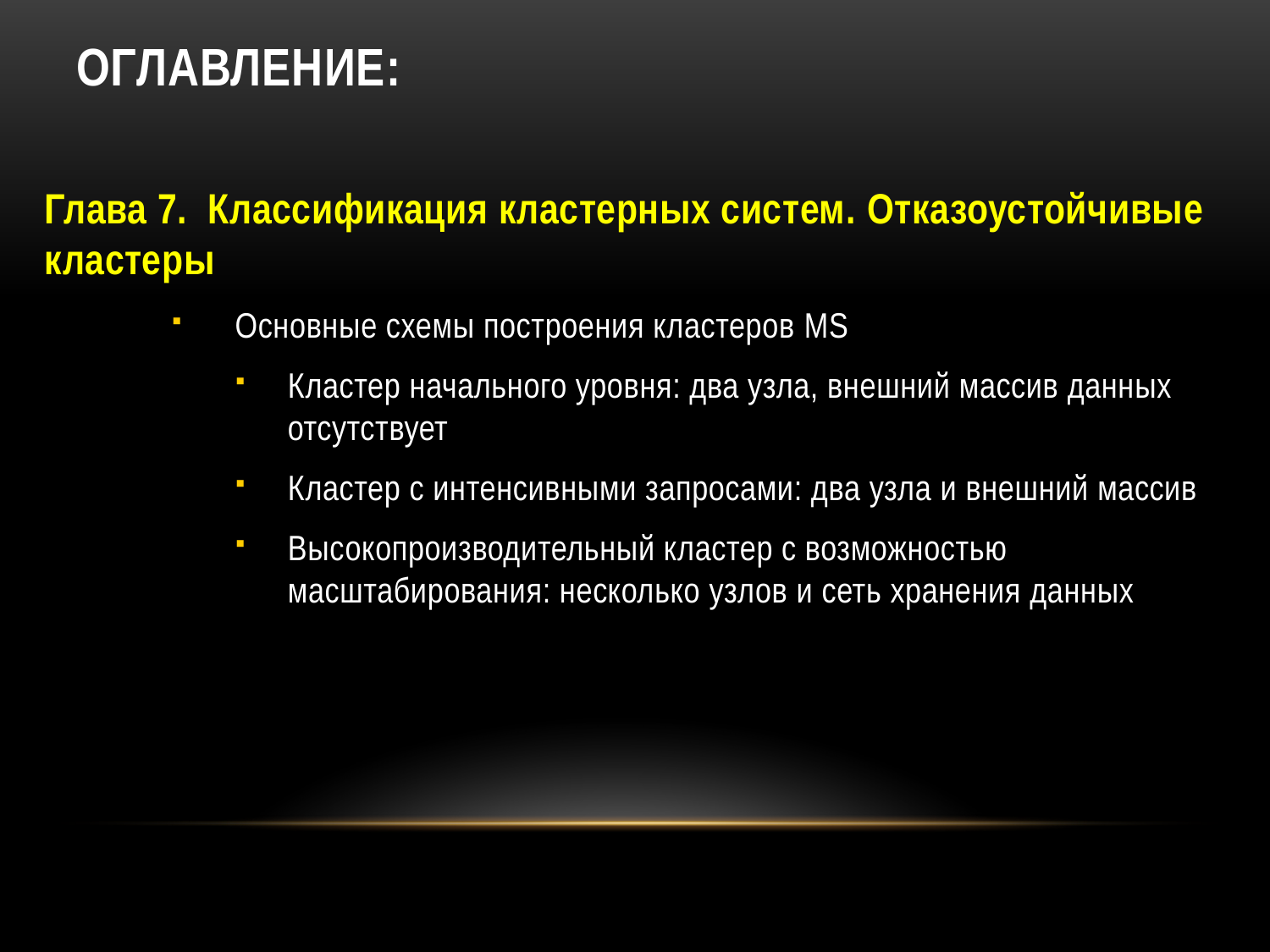

# Оглавление:

Глава 7.  Классификация кластерных систем. Отказоустойчивые кластеры
Основные схемы построения кластеров MS
Кластер начального уровня: два узла, внешний массив данных отсутствует
Кластер с интенсивными запросами: два узла и внешний массив
Высокопроизводительный кластер с возможностью масштабирования: несколько узлов и сеть хранения данных